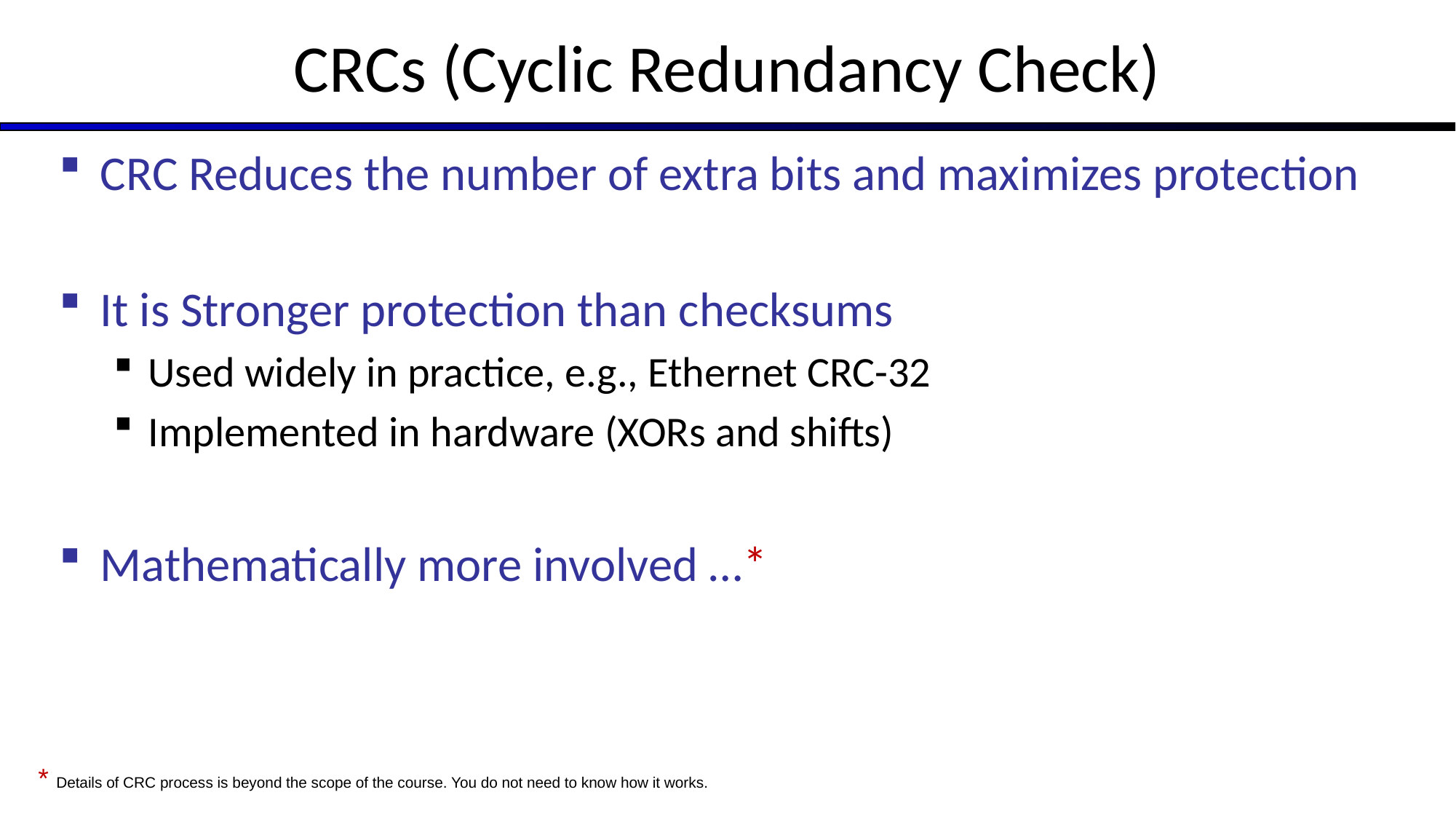

# CRCs (Cyclic Redundancy Check)
CRC Reduces the number of extra bits and maximizes protection

It is Stronger protection than checksums
Used widely in practice, e.g., Ethernet CRC-32
Implemented in hardware (XORs and shifts)

Mathematically more involved …*

* Details of CRC process is beyond the scope of the course. You do not need to know how it works.